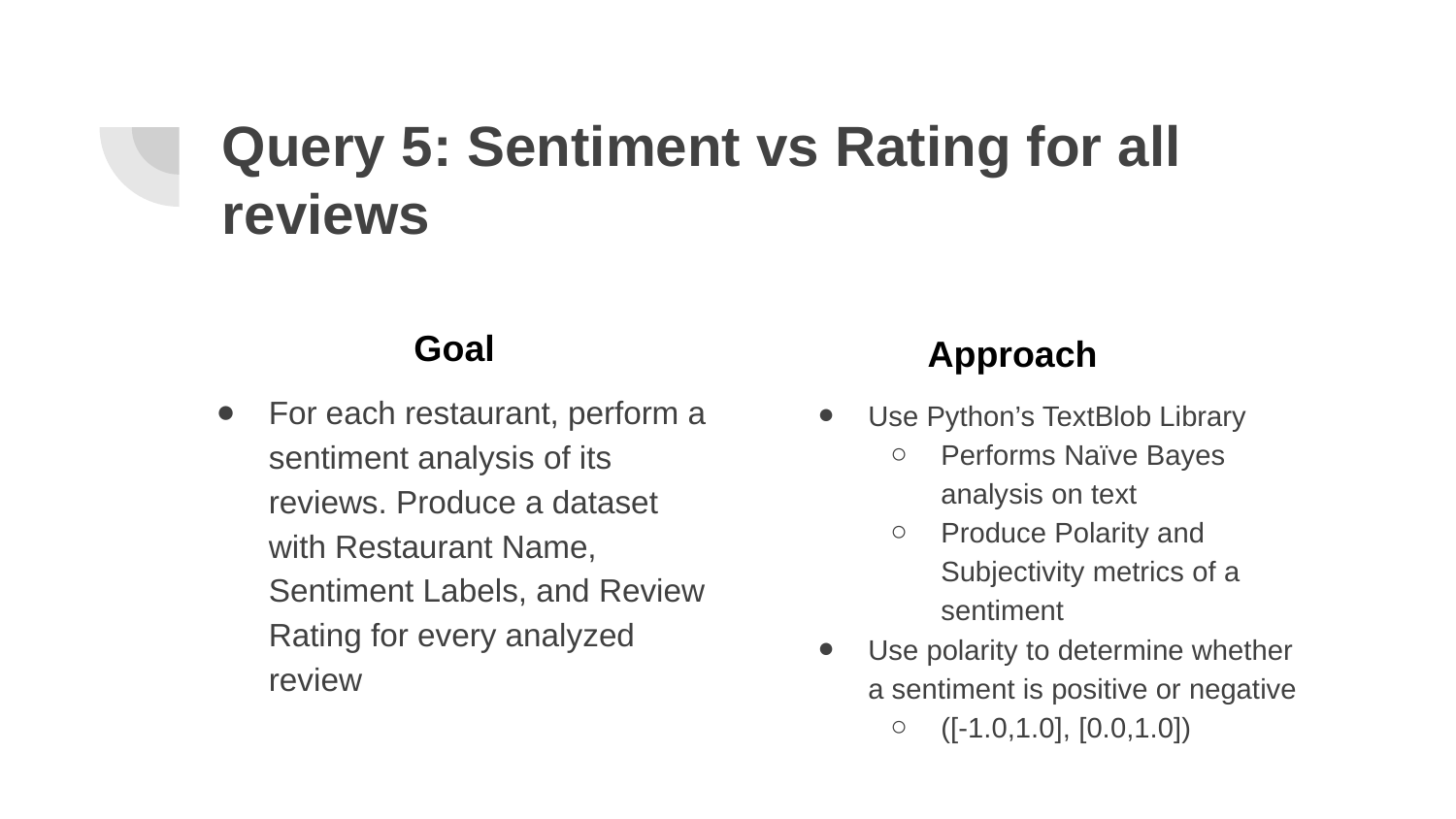

# Query 5: Sentiment vs Rating for all reviews
Goal
Approach
For each restaurant, perform a sentiment analysis of its reviews. Produce a dataset with Restaurant Name, Sentiment Labels, and Review Rating for every analyzed review

Use Python’s TextBlob Library
Performs Naïve Bayes analysis on text
Produce Polarity and Subjectivity metrics of a sentiment
Use polarity to determine whether a sentiment is positive or negative
([-1.0,1.0], [0.0,1.0])